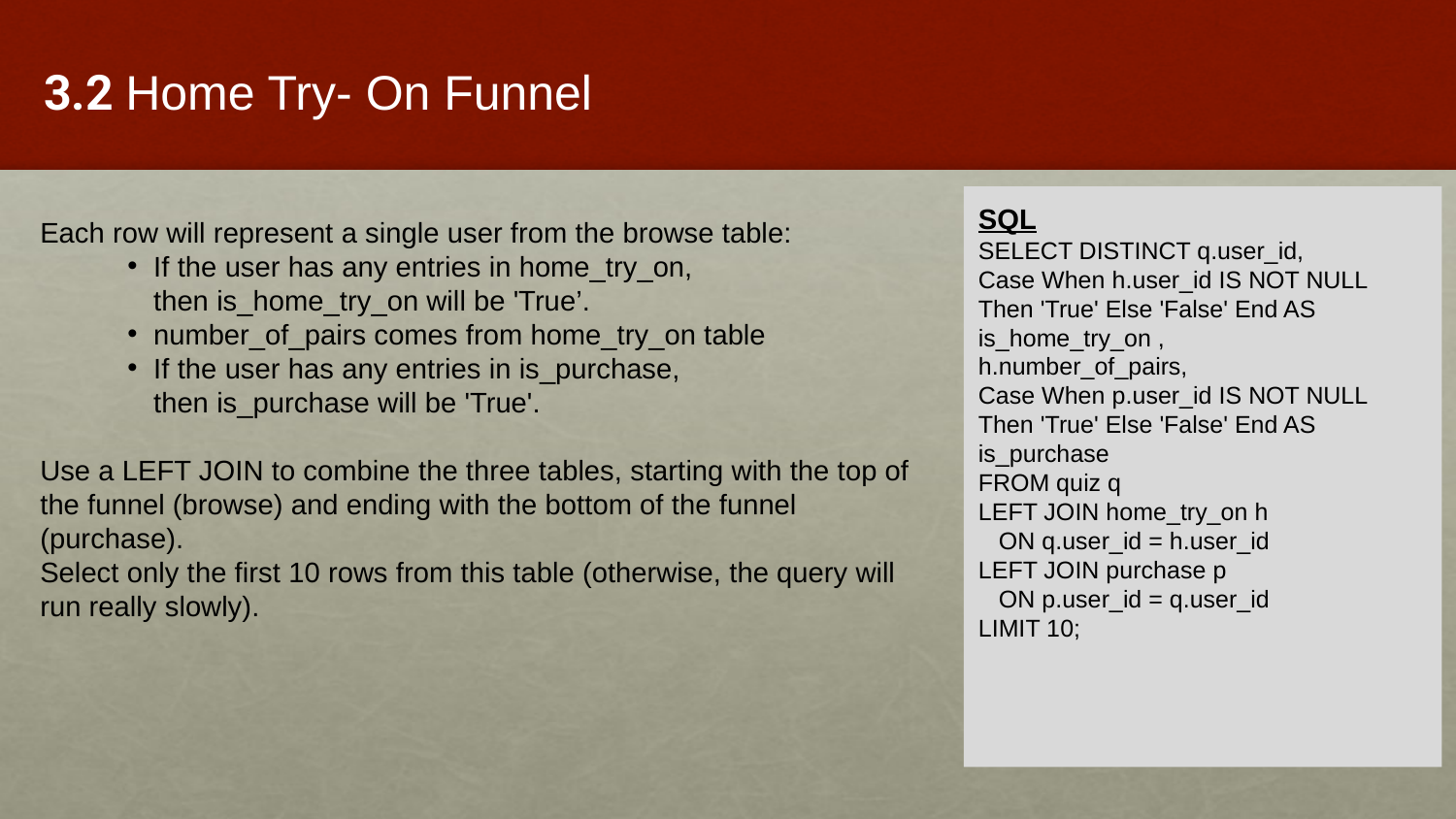

3.2 Home Try- On Funnel

SQL
SELECT DISTINCT q.user_id,
Case When h.user_id IS NOT NULL Then 'True' Else 'False' End AS is_home_try_on ,
h.number_of_pairs,
Case When p.user_id IS NOT NULL Then 'True' Else 'False' End AS is_purchase
FROM quiz q
LEFT JOIN home_try_on h
   ON q.user_id = h.user_id
LEFT JOIN purchase p
   ON p.user_id = q.user_id
LIMIT 10;

Each row will represent a single user from the browse table:
If the user has any entries in home_try_on, then is_home_try_on will be 'True’.
number_of_pairs comes from home_try_on table
If the user has any entries in is_purchase, then is_purchase will be 'True'.

Use a LEFT JOIN to combine the three tables, starting with the top of the funnel (browse) and ending with the bottom of the funnel (purchase).
Select only the first 10 rows from this table (otherwise, the query will run really slowly).